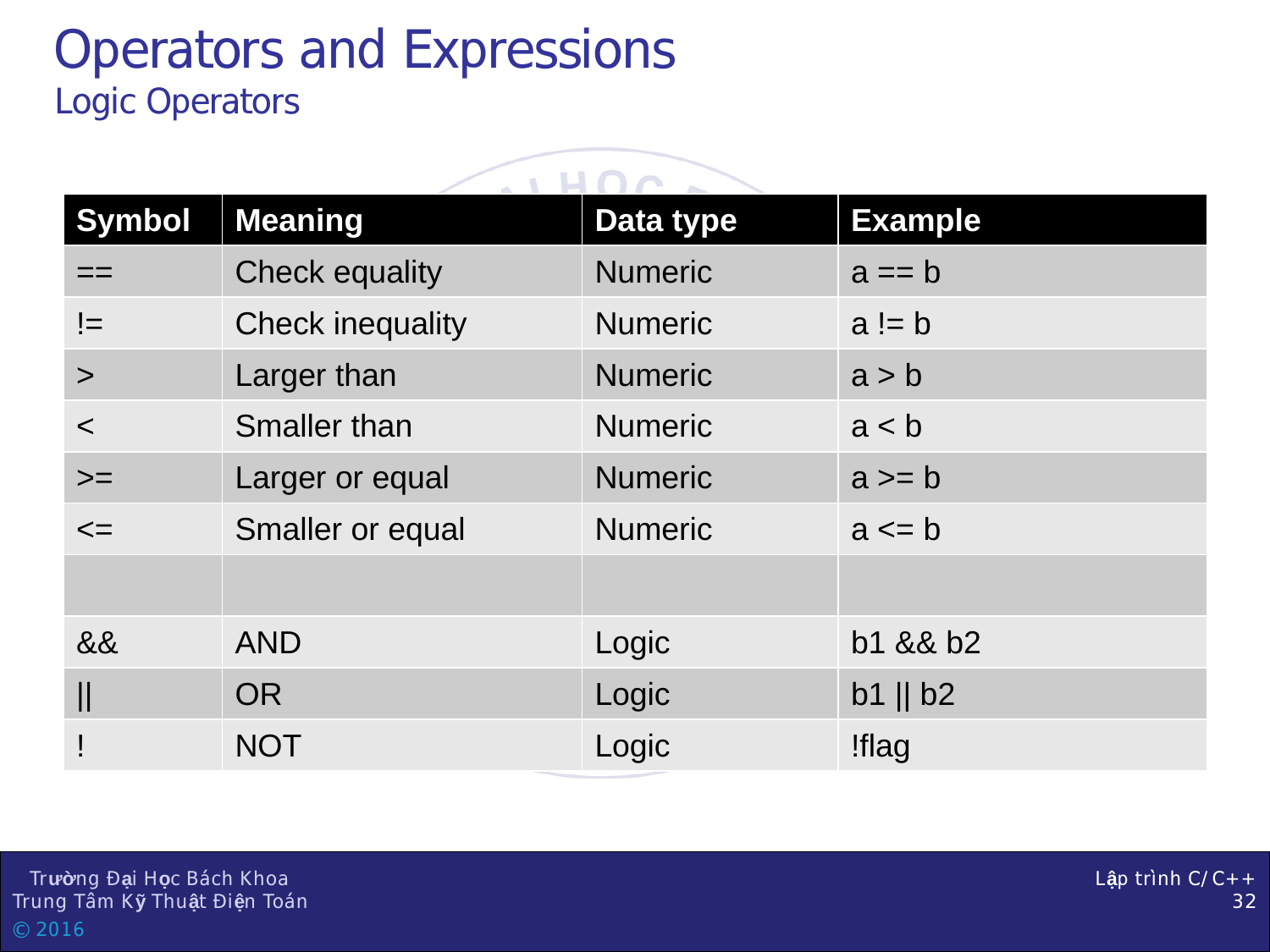

Operators and Expressions
Logic Operators
| Symbol | Meaning | Data type | Example |
| --- | --- | --- | --- |
| == | Check equality | Numeric | a == b |
| != | Check inequality | Numeric | a != b |
| > | Larger than | Numeric | a > b |
| < | Smaller than | Numeric | a < b |
| >= | Larger or equal | Numeric | a >= b |
| <= | Smaller or equal | Numeric | a <= b |
|  |  |  |  |
| && | AND | Logic | b1 && b2 |
| || | OR | Logic | b1 || b2 |
| ! | NOT | Logic | !flag |